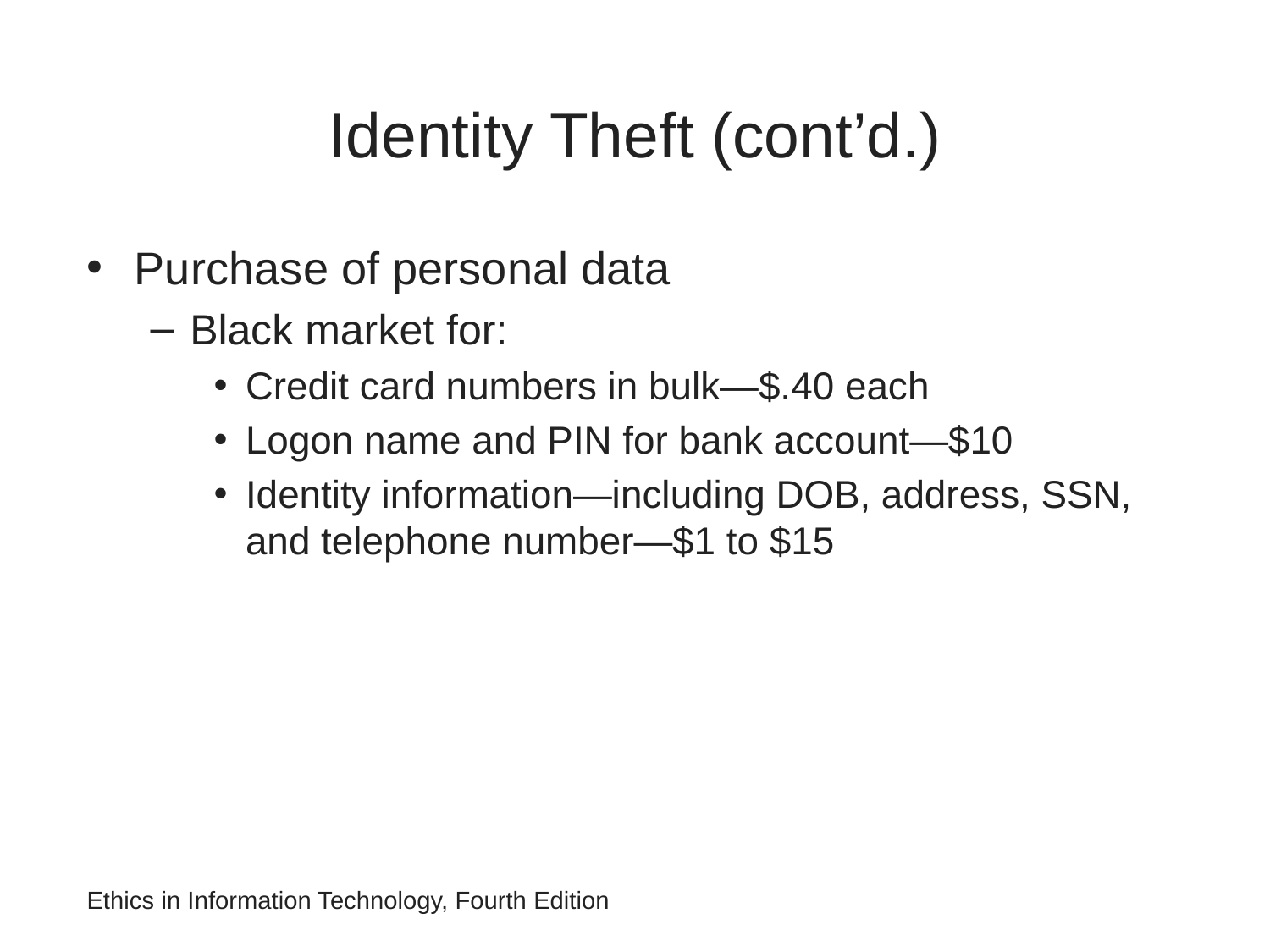

# Identity Theft (cont’d.)
Purchase of personal data
Black market for:
Credit card numbers in bulk—$.40 each
Logon name and PIN for bank account—$10
Identity information—including DOB, address, SSN, and telephone number—$1 to $15

Ethics in Information Technology, Fourth Edition